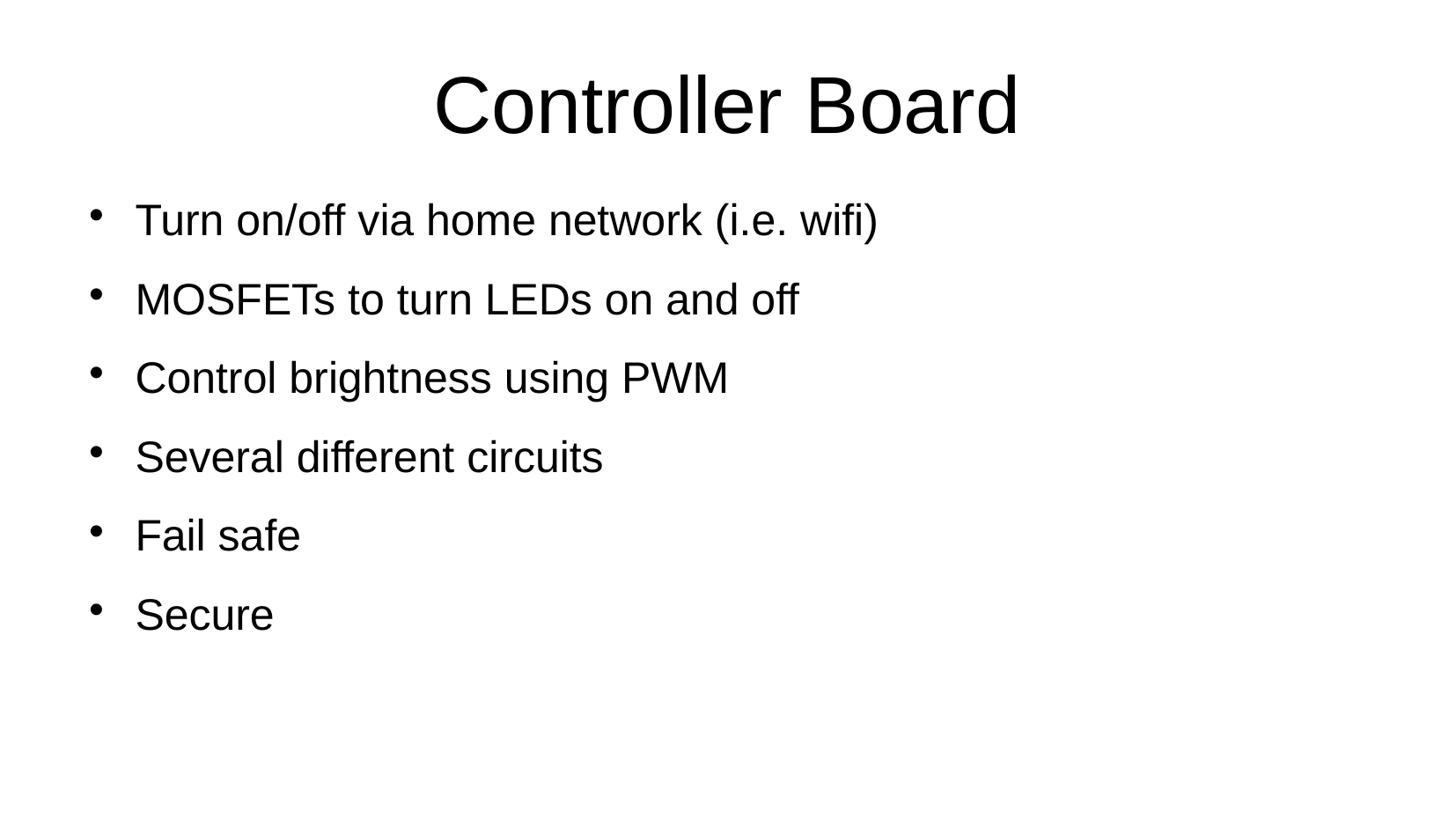

Controller Board
Turn on/off via home network (i.e. wifi)
MOSFETs to turn LEDs on and off
Control brightness using PWM
Several different circuits
Fail safe
Secure